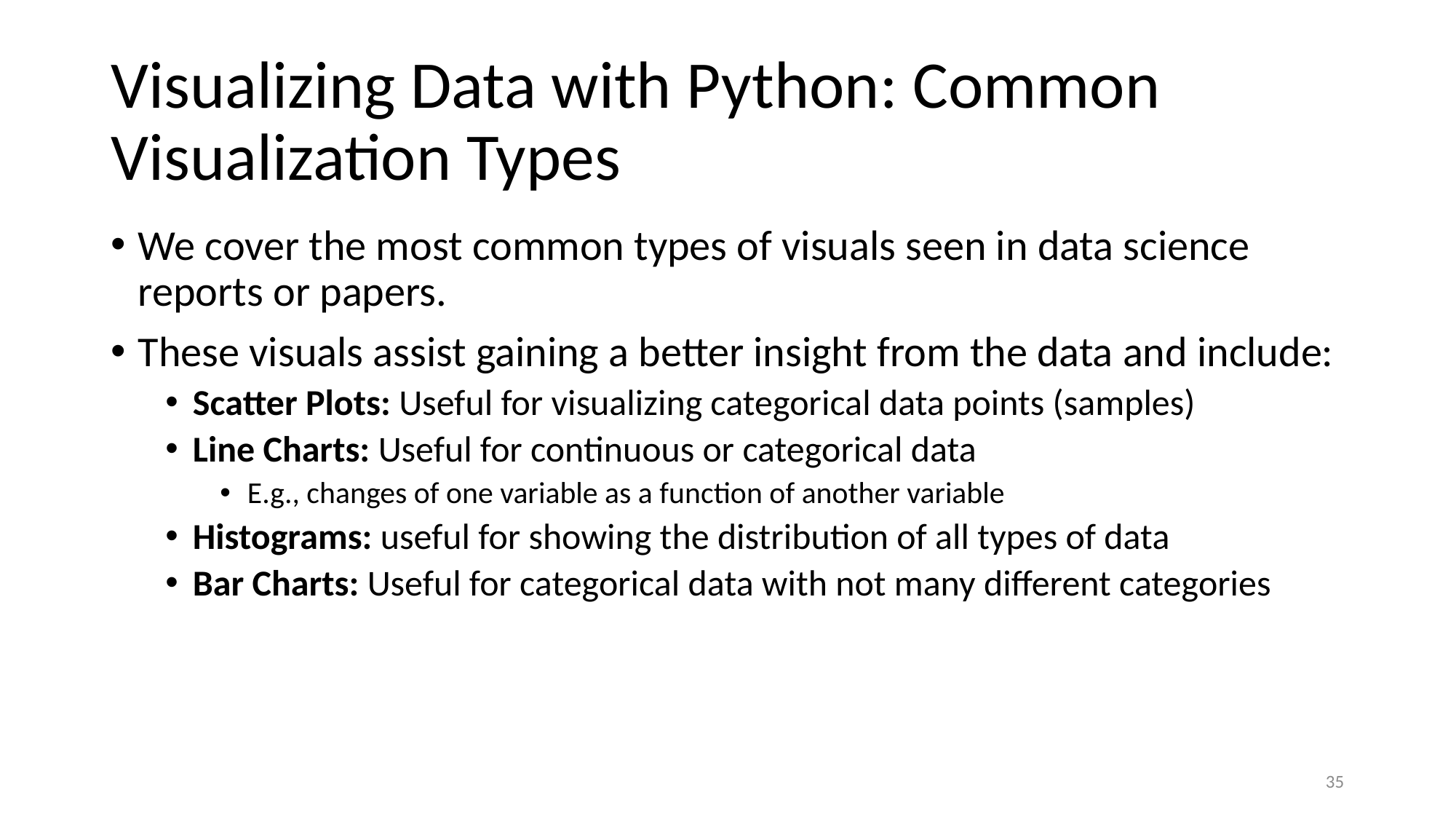

# Visualizing Data with Python: Common Visualization Types
We cover the most common types of visuals seen in data science reports or papers.
These visuals assist gaining a better insight from the data and include:
Scatter Plots: Useful for visualizing categorical data points (samples)
Line Charts: Useful for continuous or categorical data
E.g., changes of one variable as a function of another variable
Histograms: useful for showing the distribution of all types of data
Bar Charts: Useful for categorical data with not many different categories

35